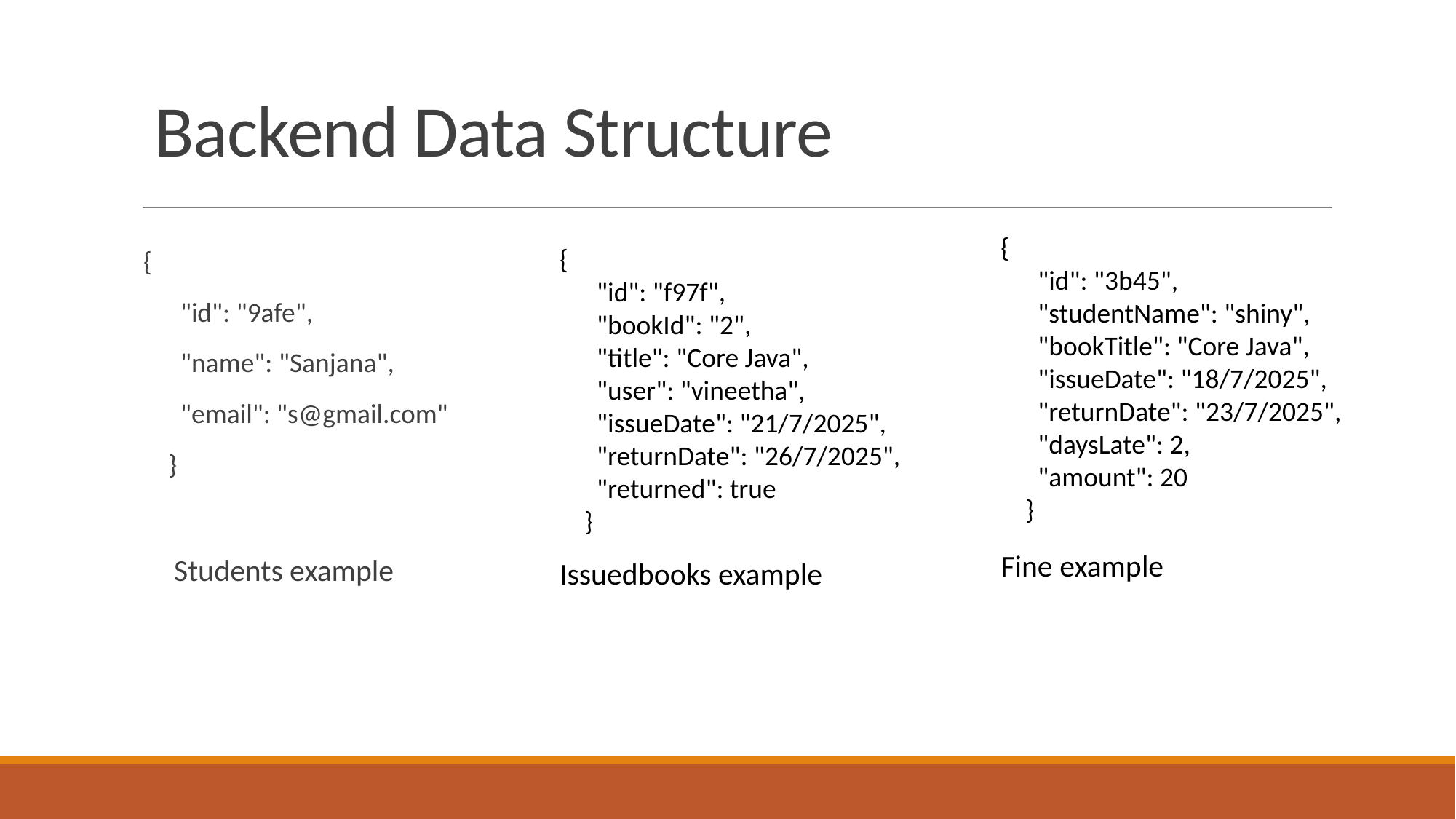

# Backend Data Structure

{
      "id": "3b45",
      "studentName": "shiny",
      "bookTitle": "Core Java",
      "issueDate": "18/7/2025",
      "returnDate": "23/7/2025",
      "daysLate": 2,
      "amount": 20
    }

Fine example
{
      "id": "f97f",
      "bookId": "2",
      "title": "Core Java",
      "user": "vineetha",
      "issueDate": "21/7/2025",
      "returnDate": "26/7/2025",
      "returned": true
    }

Issuedbooks example
{
      "id": "9afe",
      "name": "Sanjana",
      "email": "s@gmail.com"
    }

      Students example